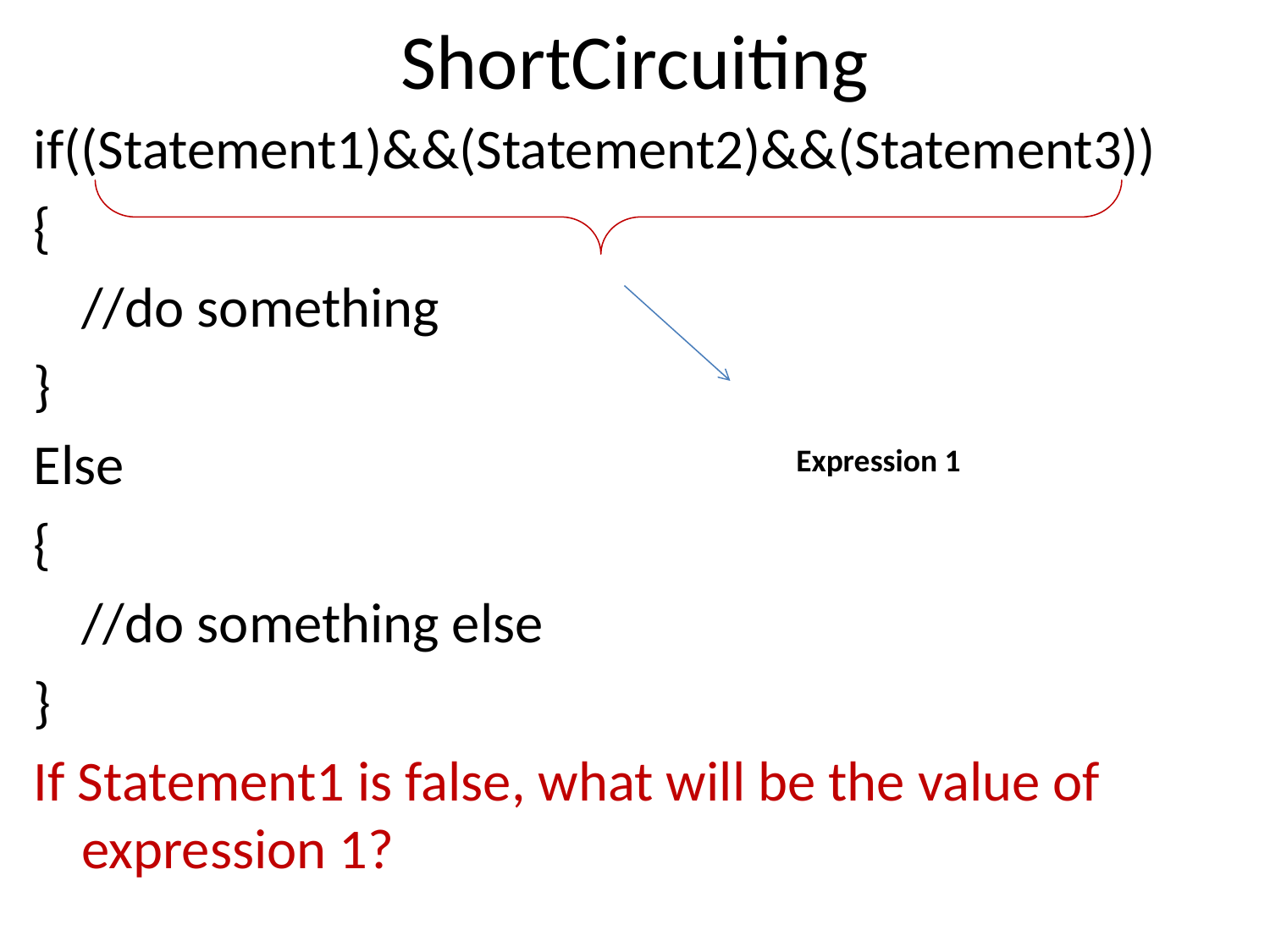

# ShortCircuiting

if((Statement1)&&(Statement2)&&(Statement3))
{
	//do something
}
Else
{
	//do something else
}
If Statement1 is false, what will be the value of expression 1?
Expression 1